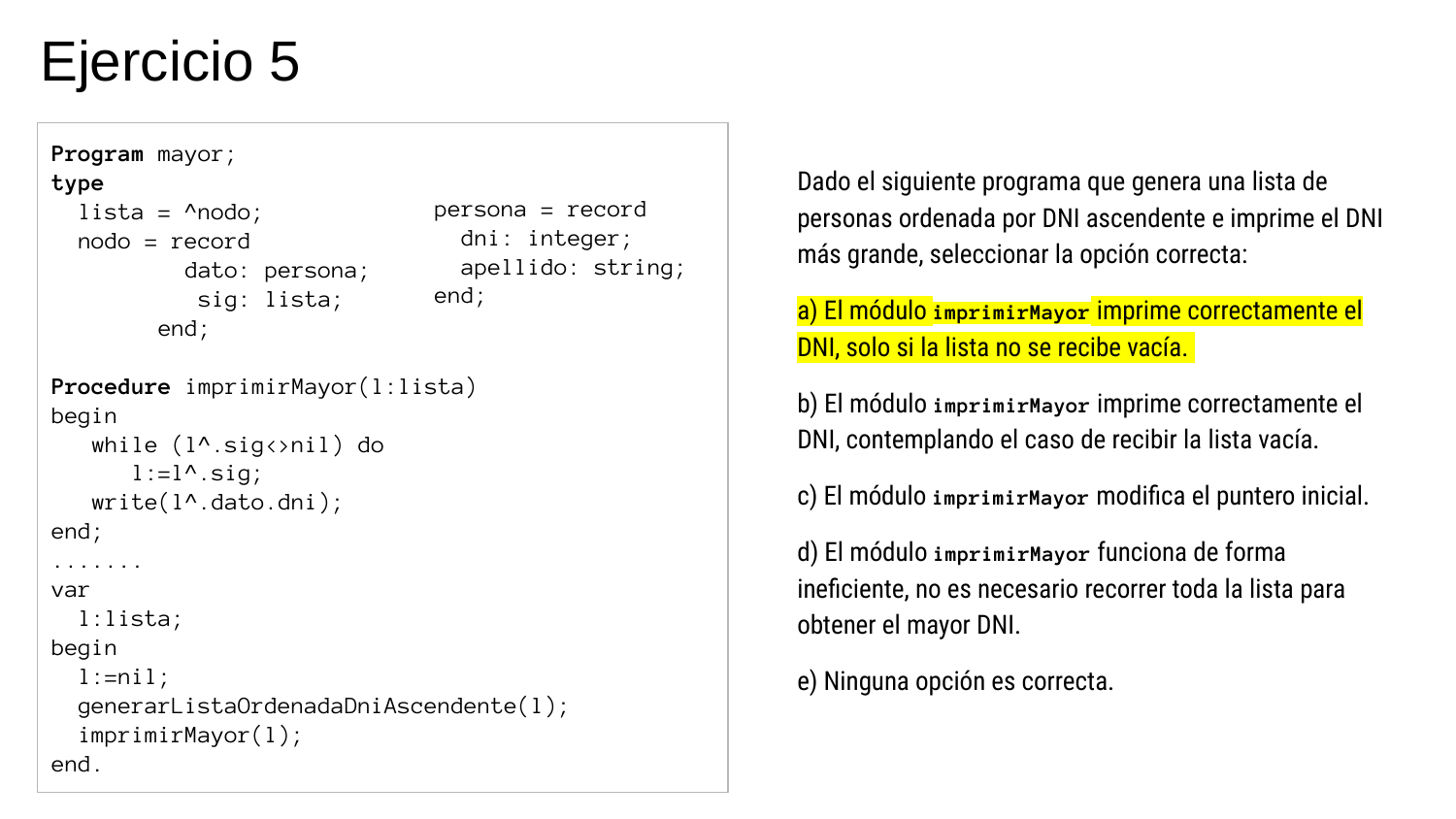

# Ejercicio 5
Program mayor;
type
  lista = ^nodo;
  nodo = record
          dato: persona;
           sig: lista;
        end;

Procedure imprimirMayor(l:lista)
begin
   while (l^.sig<>nil) do
      l:=l^.sig;
   write(l^.dato.dni);
end;
.......
var
  l:lista;
begin
  l:=nil;
  generarListaOrdenadaDniAscendente(l);
  imprimirMayor(l);
end.

Dado el siguiente programa que genera una lista de personas ordenada por DNI ascendente e imprime el DNI más grande, seleccionar la opción correcta:
a) El módulo imprimirMayor imprime correctamente el DNI, solo si la lista no se recibe vacía.
b) El módulo imprimirMayor imprime correctamente el DNI, contemplando el caso de recibir la lista vacía.
c) El módulo imprimirMayor modifica el puntero inicial.
d) El módulo imprimirMayor funciona de forma ineficiente, no es necesario recorrer toda la lista para obtener el mayor DNI.
e) Ninguna opción es correcta.

persona = record
  dni: integer;
  apellido: string;
end;